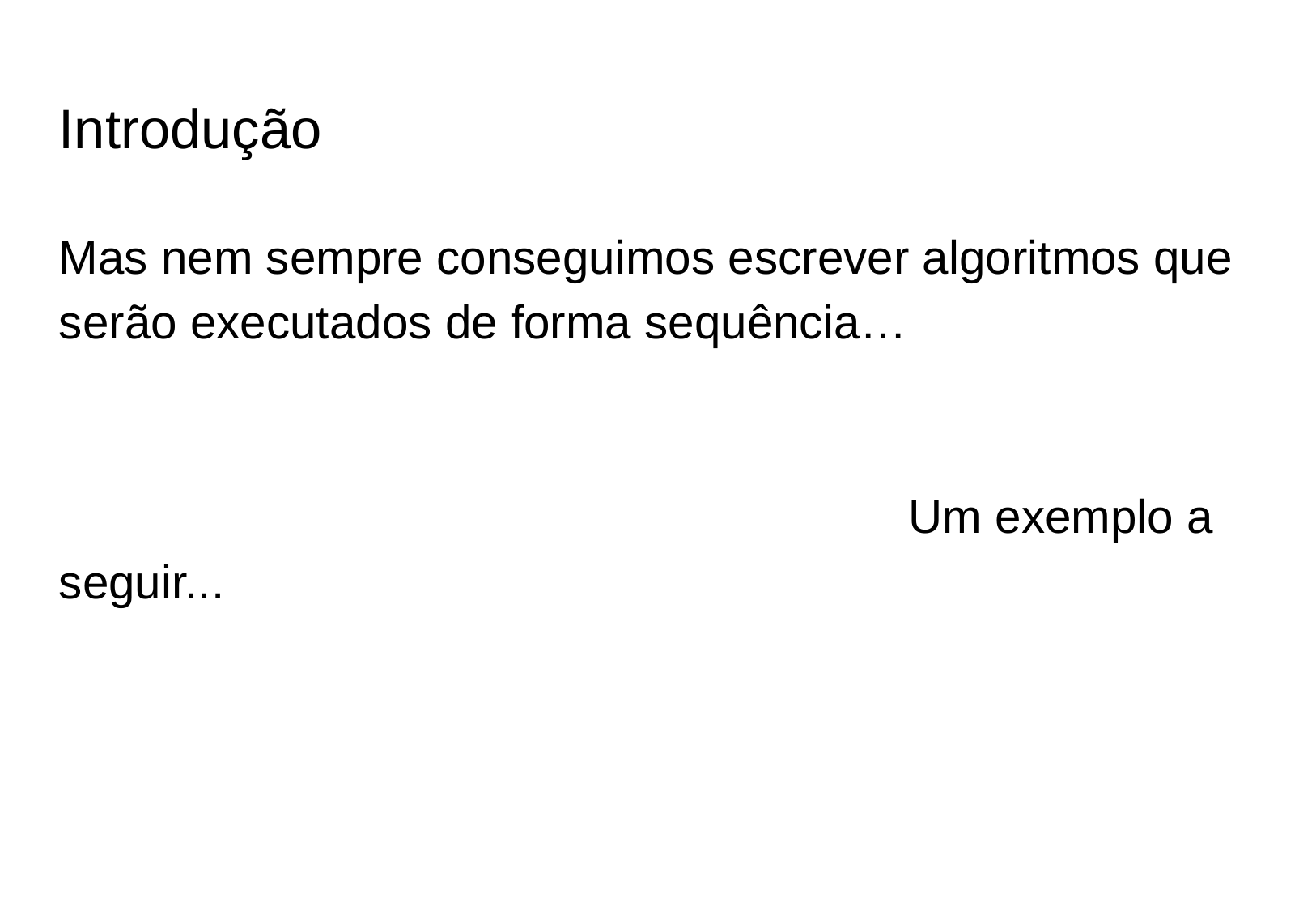

# Introdução
Mas nem sempre conseguimos escrever algoritmos que serão executados de forma sequência…

							Um exemplo a seguir...